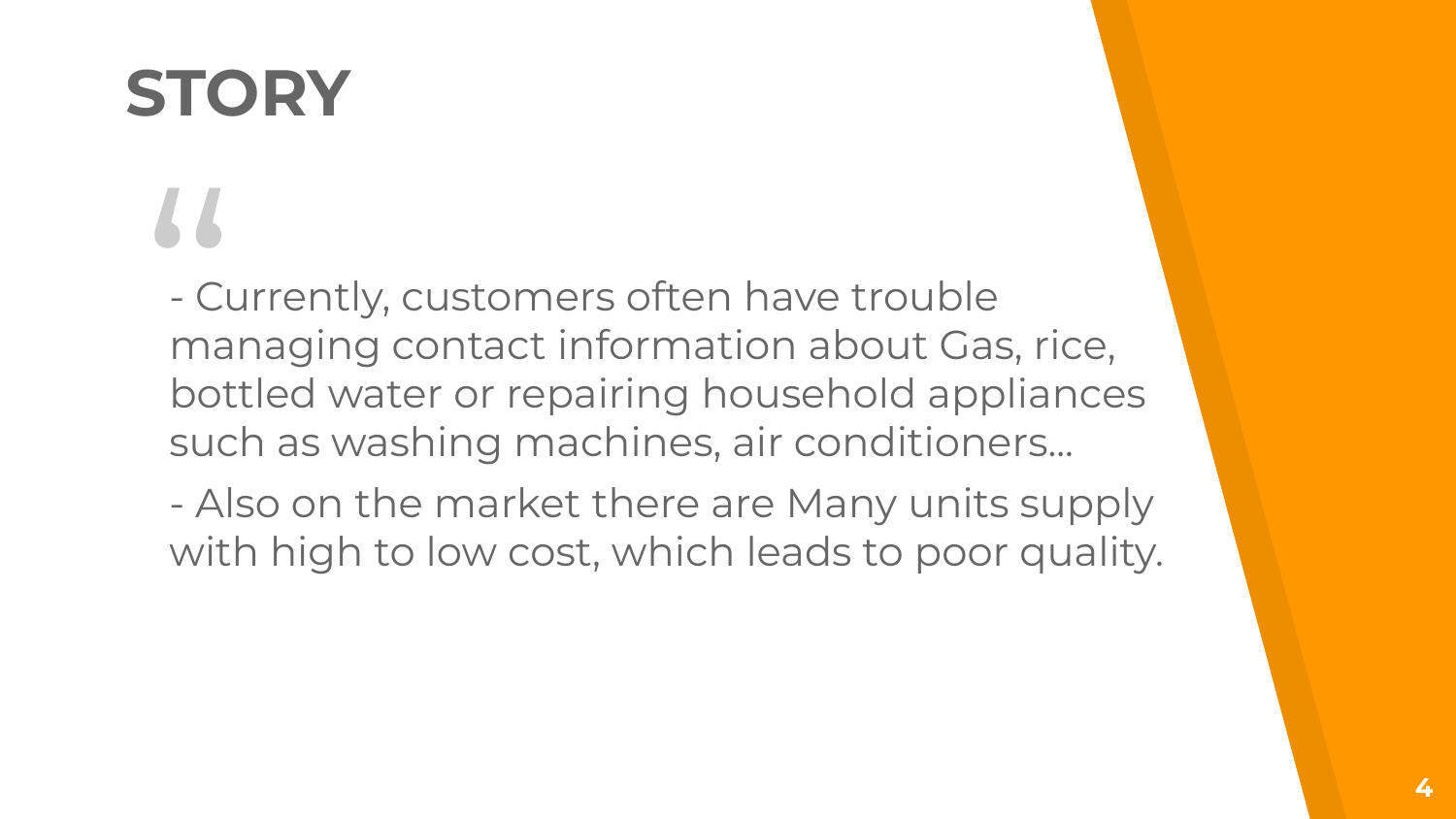

STORY
- Currently, customers often have trouble managing contact information about Gas, rice, bottled water or repairing household appliances such as washing machines, air conditioners...
- Also on the market there are Many units supply with high to low cost, which leads to poor quality.
4